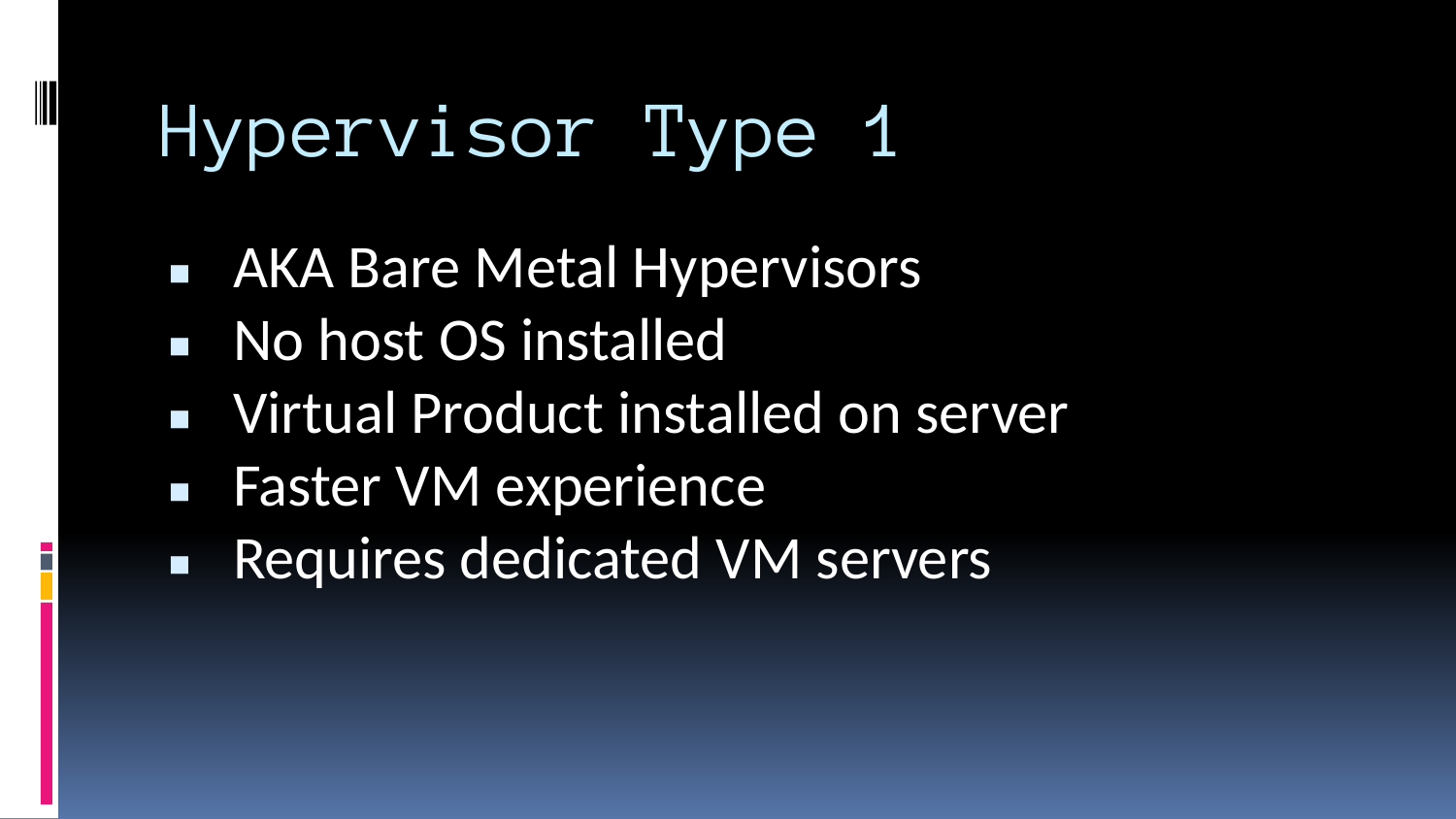

# Hypervisor Type 1
AKA Bare Metal Hypervisors
No host OS installed
Virtual Product installed on server
Faster VM experience
Requires dedicated VM servers